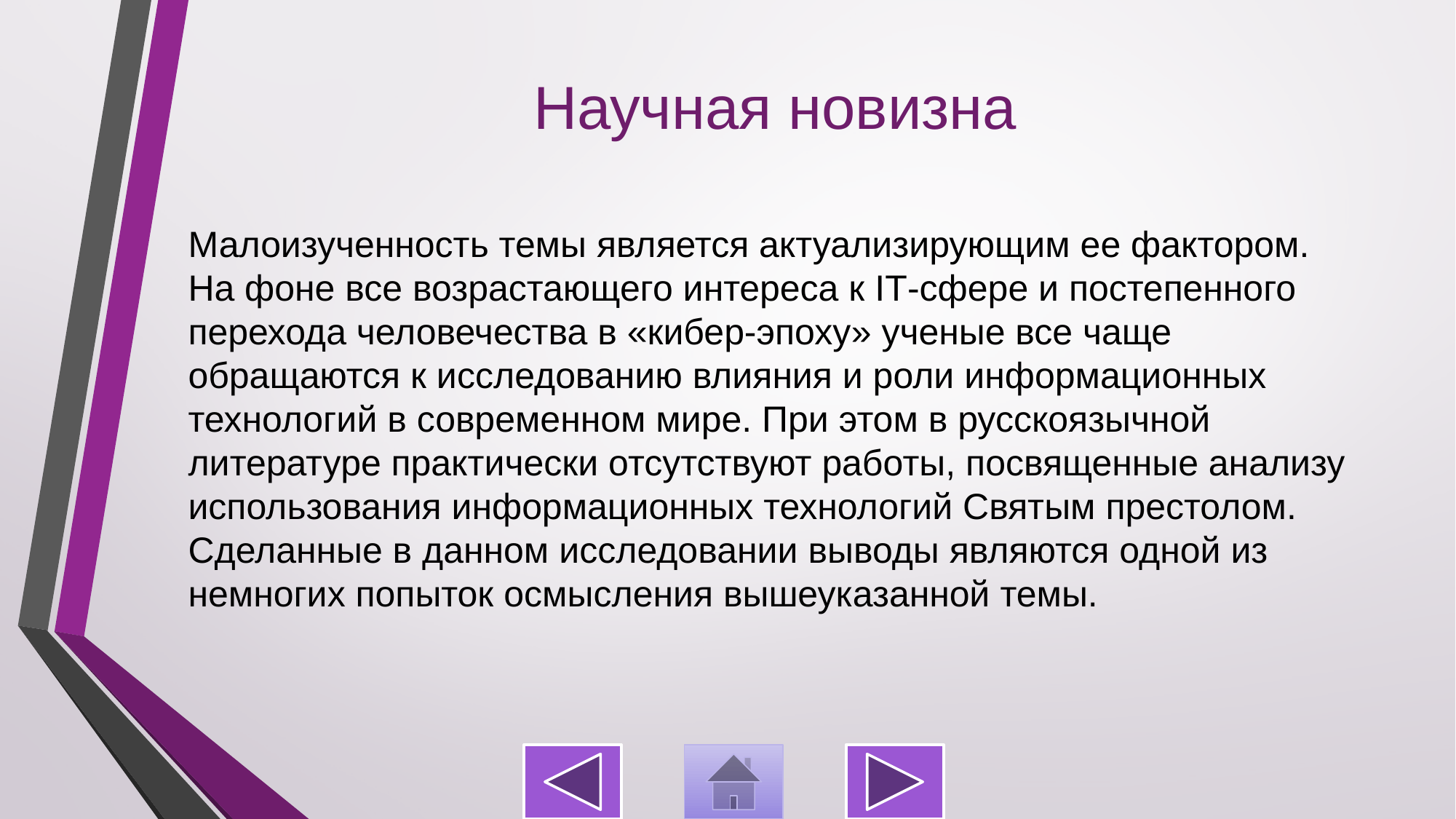

# Научная новизна
Малоизученность темы является актуализирующим ее фактором. На фоне все возрастающего интереса к IT-сфере и постепенного перехода человечества в «кибер-эпоху» ученые все чаще обращаются к исследованию влияния и роли информационных технологий в современном мире. При этом в русскоязычной литературе практически отсутствуют работы, посвященные анализу использования информационных технологий Святым престолом. Сделанные в данном исследовании выводы являются одной из немногих попыток осмысления вышеуказанной темы.